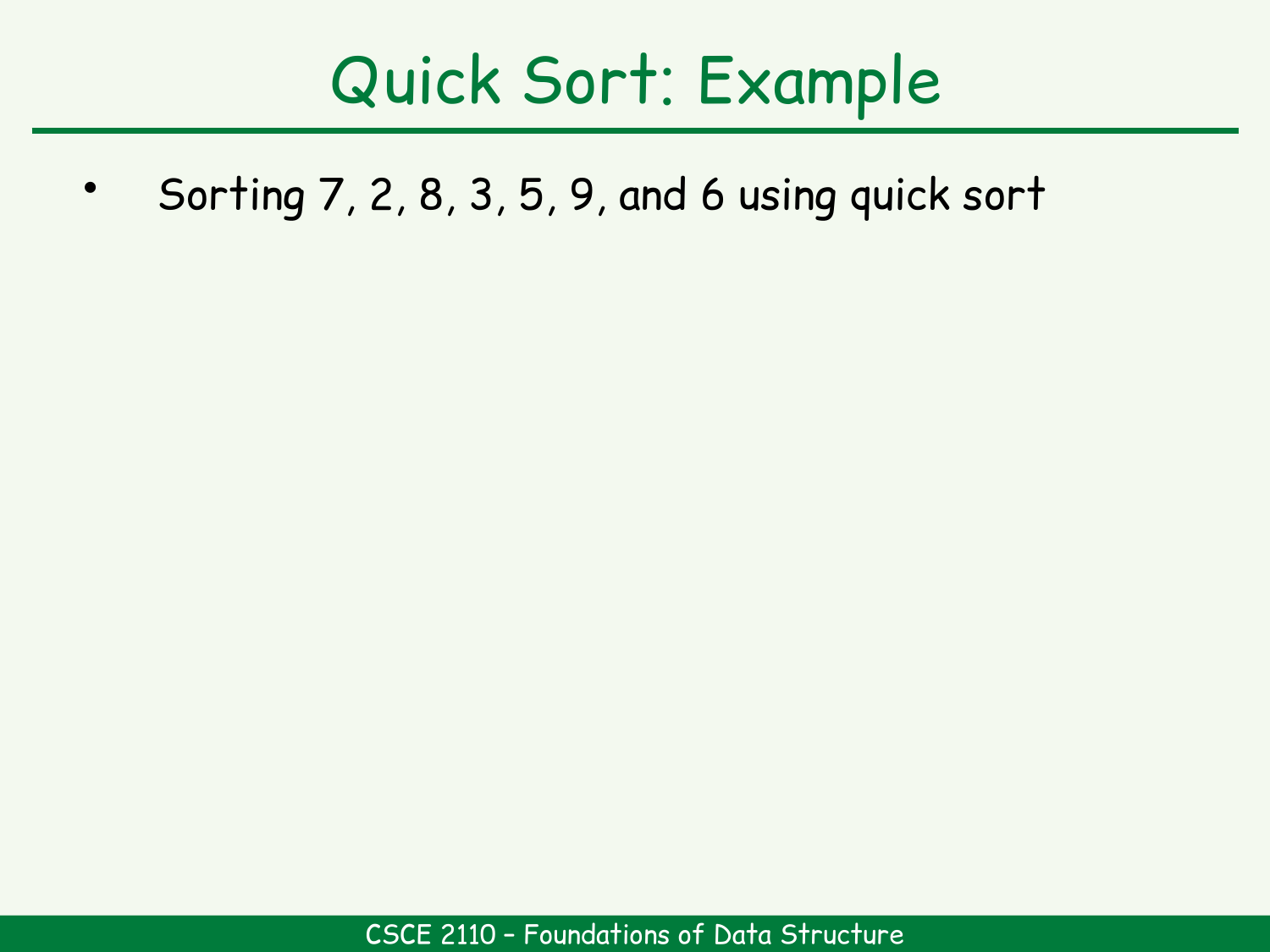

Quick Sort: Example
Sorting 7, 2, 8, 3, 5, 9, and 6 using quick sort